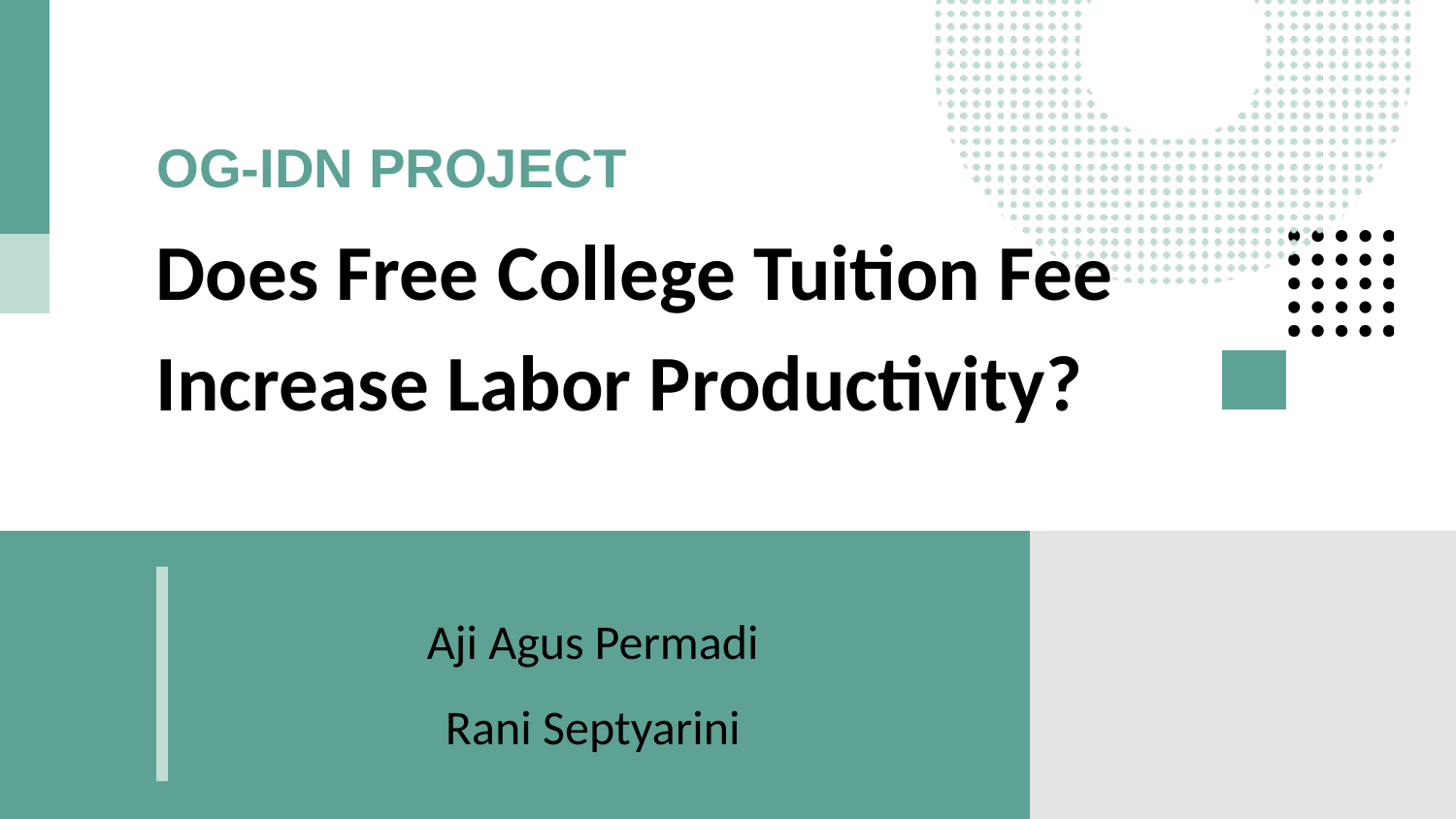

OG-IDN PROJECT
Does Free College Tuition Fee Increase Labor Productivity?

Aji Agus Permadi
Rani Septyarini